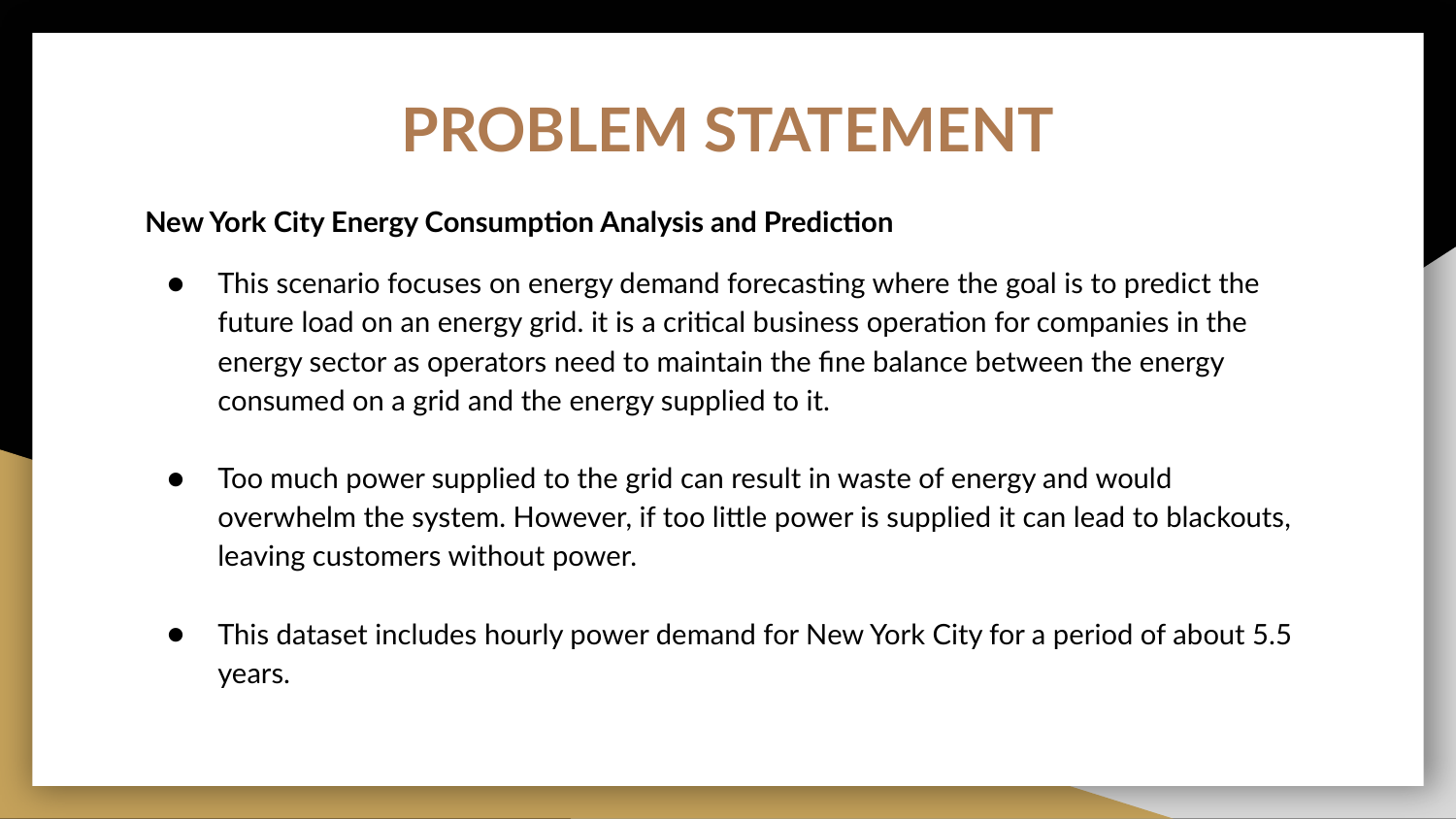

# PROBLEM STATEMENT
New York City Energy Consumption Analysis and Prediction
This scenario focuses on energy demand forecasting where the goal is to predict the future load on an energy grid. it is a critical business operation for companies in the energy sector as operators need to maintain the fine balance between the energy consumed on a grid and the energy supplied to it.
Too much power supplied to the grid can result in waste of energy and would overwhelm the system. However, if too little power is supplied it can lead to blackouts, leaving customers without power.
This dataset includes hourly power demand for New York City for a period of about 5.5 years.